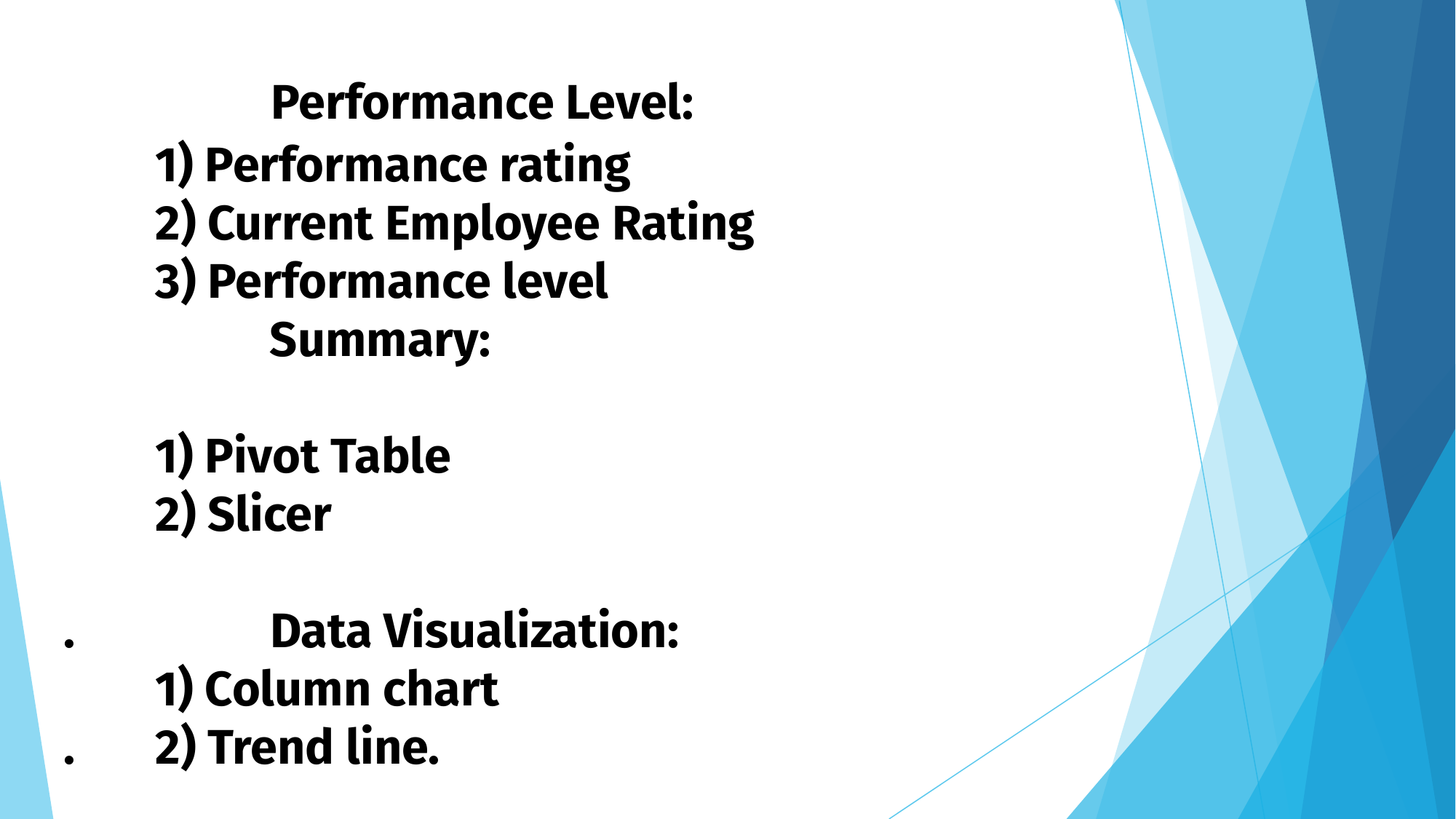

# Performance Level: 1) Performance rating 2) Current Employee Rating 3) Performance level Summary: 1) Pivot Table 2) Slicer .                 Data Visualization: 1) Column chart .       2) Trend line.